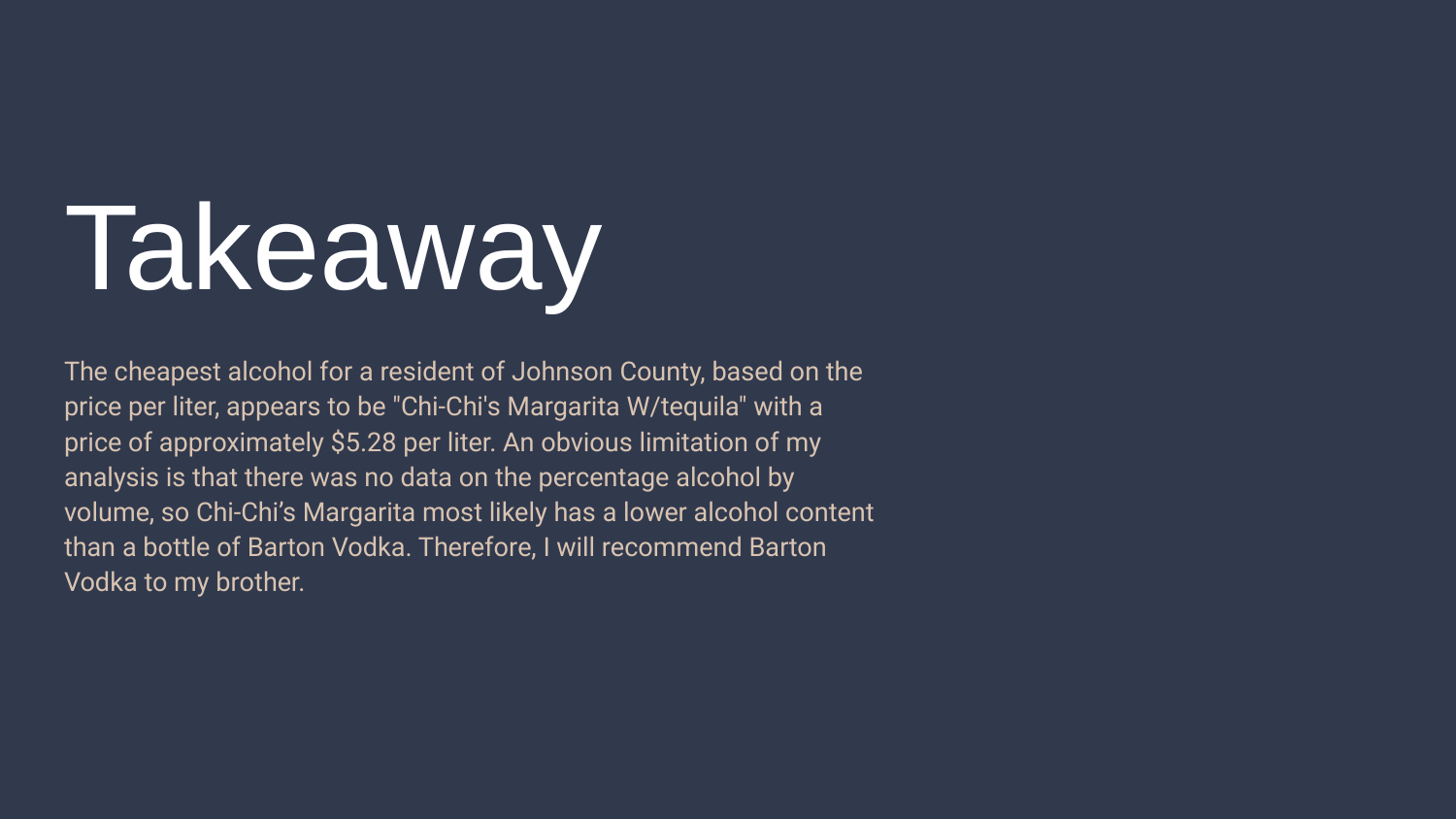

# Takeaway
The cheapest alcohol for a resident of Johnson County, based on the price per liter, appears to be "Chi-Chi's Margarita W/tequila" with a price of approximately $5.28 per liter. An obvious limitation of my analysis is that there was no data on the percentage alcohol by volume, so Chi-Chi’s Margarita most likely has a lower alcohol content than a bottle of Barton Vodka. Therefore, I will recommend Barton Vodka to my brother.